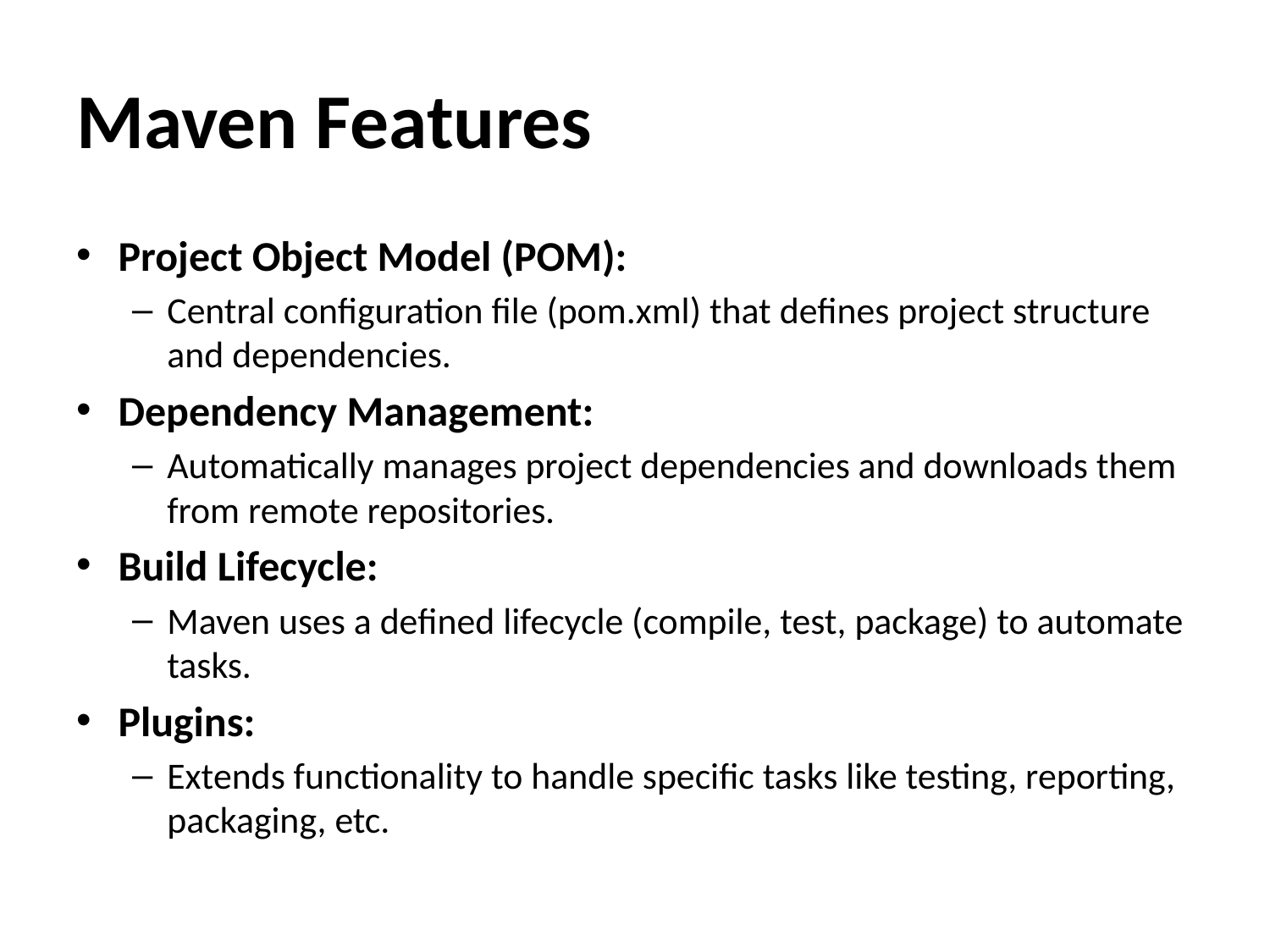

# Maven Features
Project Object Model (POM):
Central configuration file (pom.xml) that defines project structure and dependencies.
Dependency Management:
Automatically manages project dependencies and downloads them from remote repositories.
Build Lifecycle:
Maven uses a defined lifecycle (compile, test, package) to automate tasks.
Plugins:
Extends functionality to handle specific tasks like testing, reporting, packaging, etc.